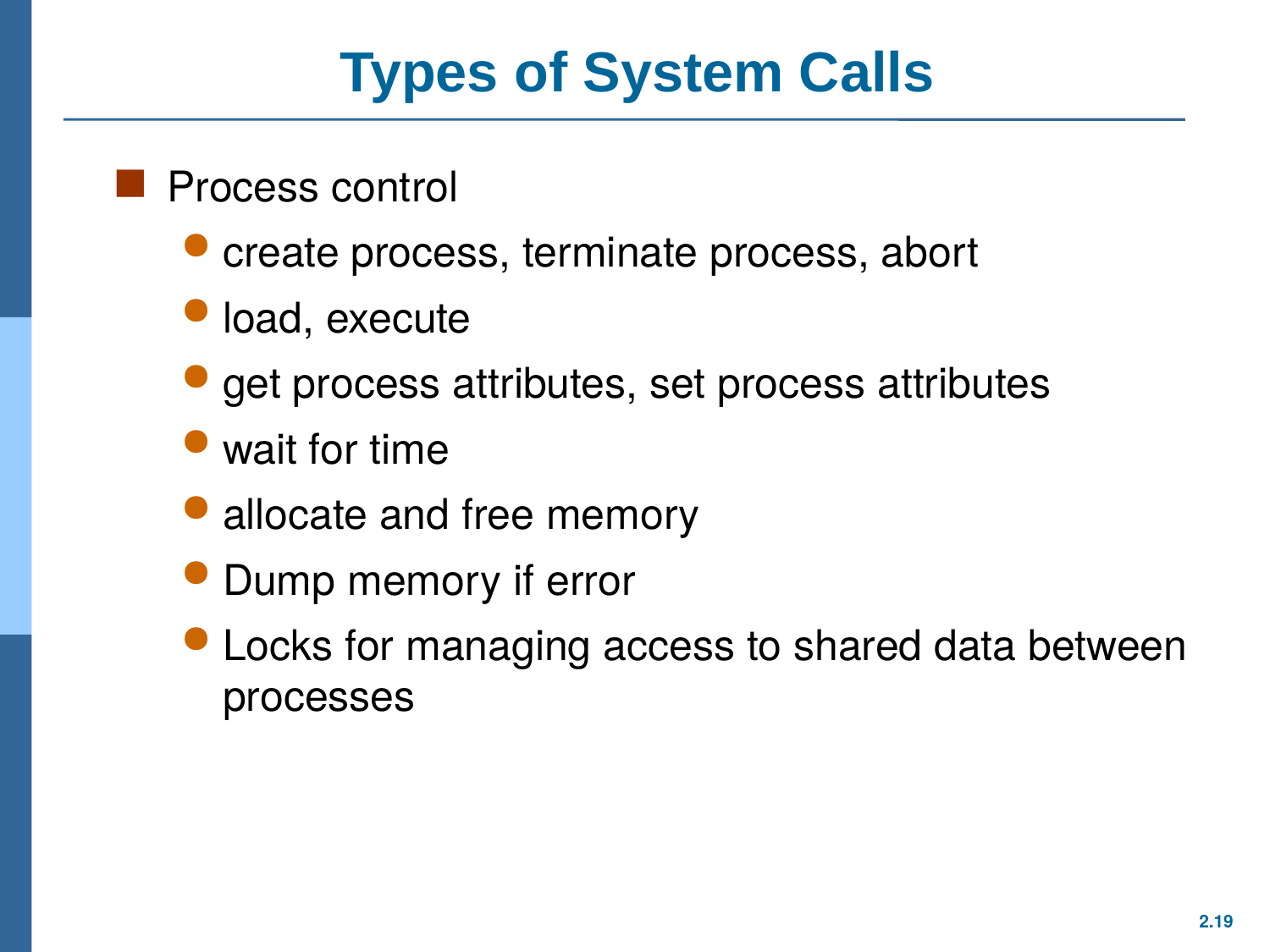

# Types of System Calls
Process control
create process, terminate process, abort
load, execute
get process attributes, set process attributes
wait for time
allocate and free memory
Dump memory if error
Locks for managing access to shared data between processes